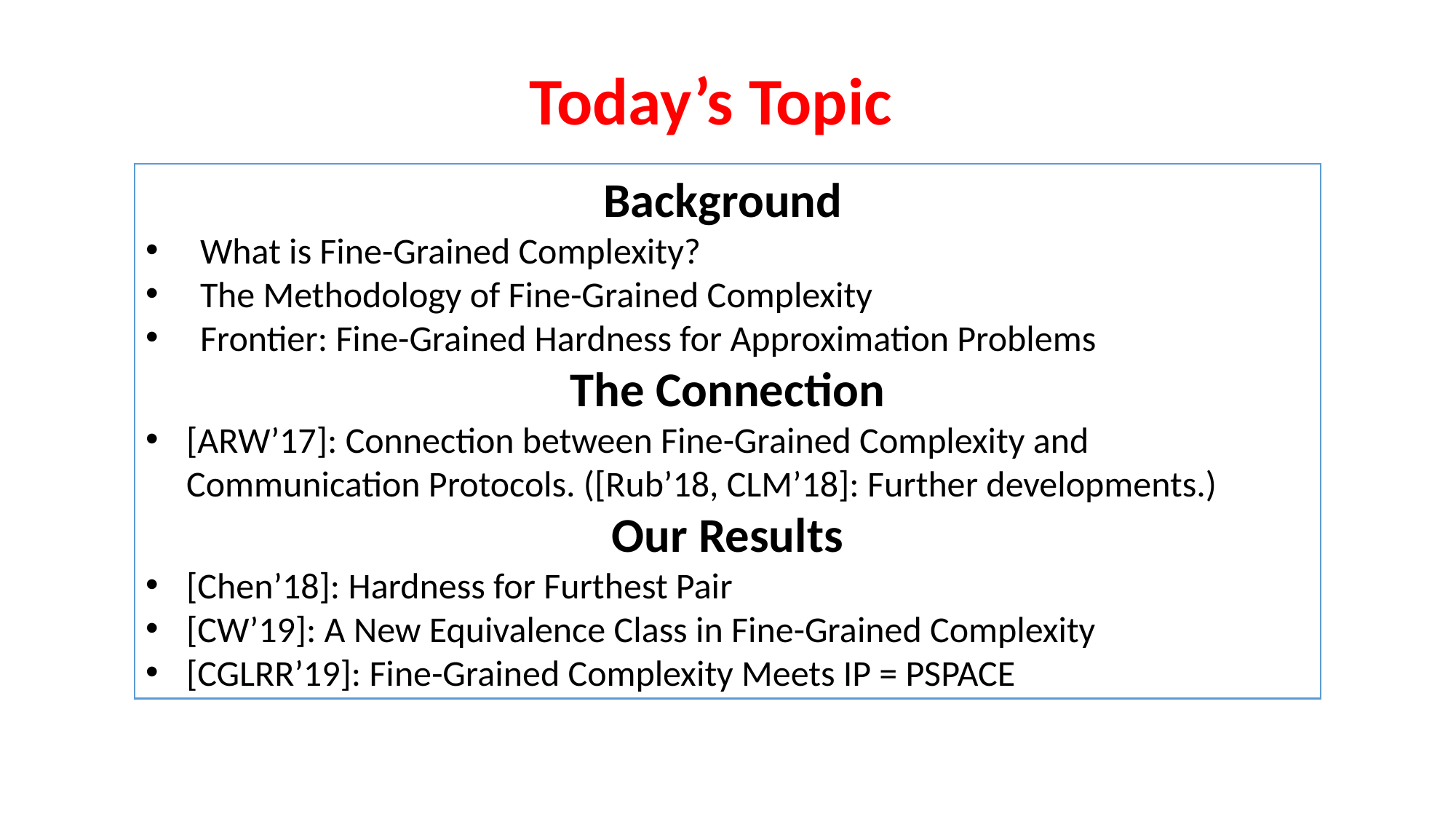

# Today’s Topic
Background
What is Fine-Grained Complexity?
The Methodology of Fine-Grained Complexity
Frontier: Fine-Grained Hardness for Approximation Problems
The Connection
[ARW’17]: Connection between Fine-Grained Complexity and Communication Protocols. ([Rub’18, CLM’18]: Further developments.)
Our Results
[Chen’18]: Hardness for Furthest Pair
[CW’19]: A New Equivalence Class in Fine-Grained Complexity
[CGLRR’19]: Fine-Grained Complexity Meets IP = PSPACE